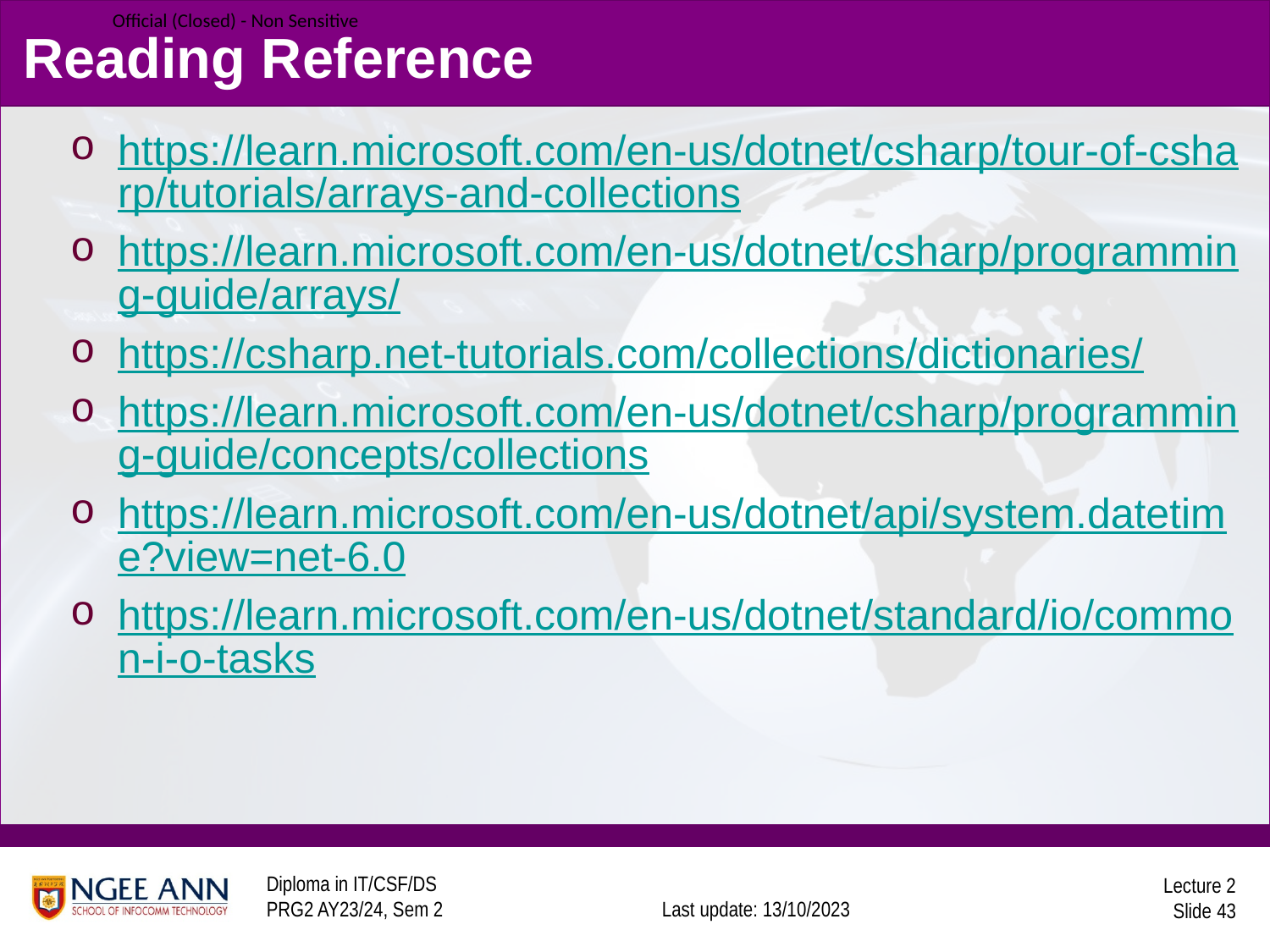

# Reading Reference
https://learn.microsoft.com/en-us/dotnet/csharp/tour-of-csharp/tutorials/arrays-and-collections
https://learn.microsoft.com/en-us/dotnet/csharp/programming-guide/arrays/
https://csharp.net-tutorials.com/collections/dictionaries/
https://learn.microsoft.com/en-us/dotnet/csharp/programming-guide/concepts/collections
https://learn.microsoft.com/en-us/dotnet/api/system.datetime?view=net-6.0
https://learn.microsoft.com/en-us/dotnet/standard/io/common-i-o-tasks